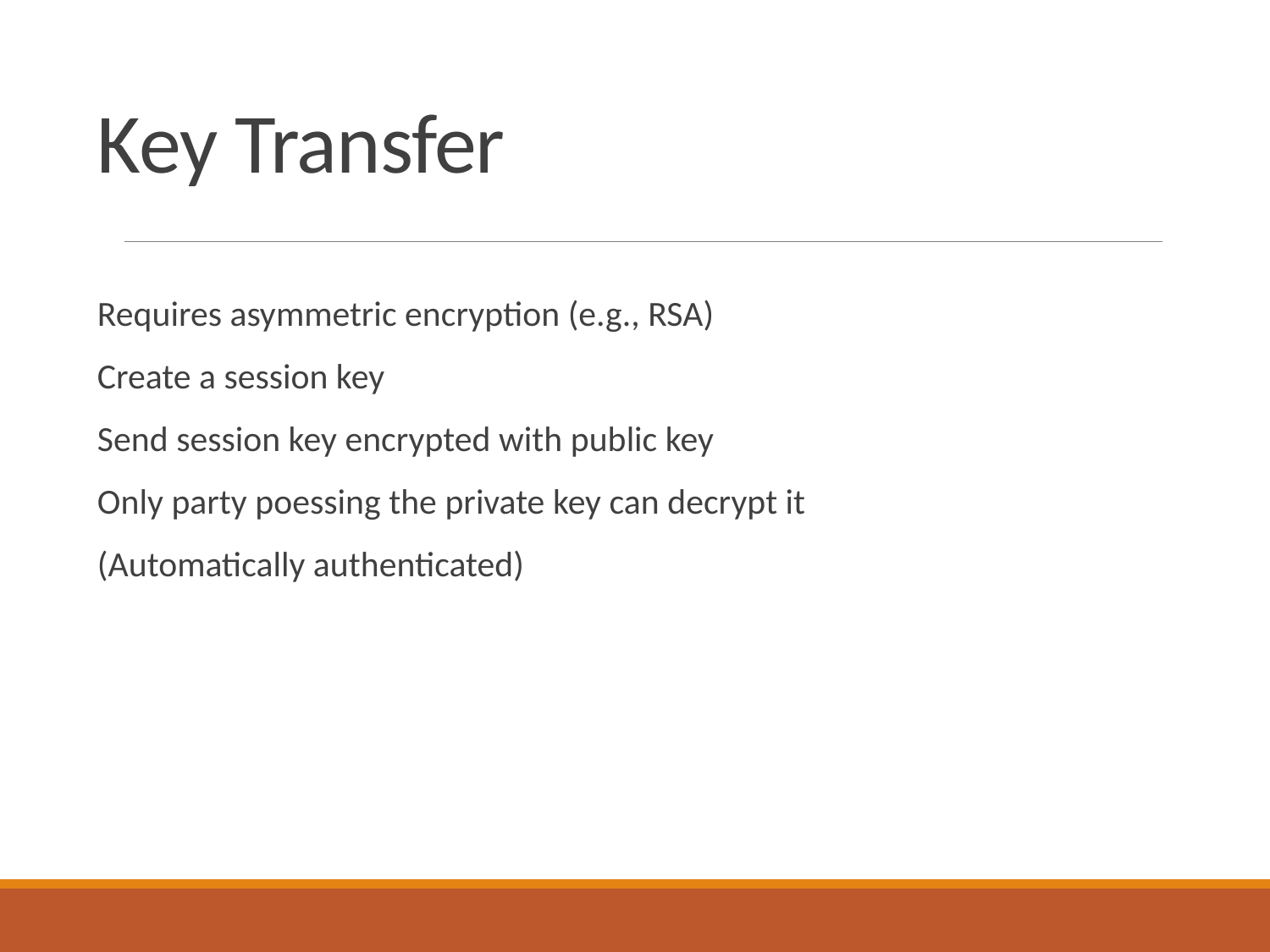

# Key Transfer

Requires asymmetric encryption (e.g., RSA)
Create a session key
Send session key encrypted with public key
Only party poessing the private key can decrypt it
(Automatically authenticated)